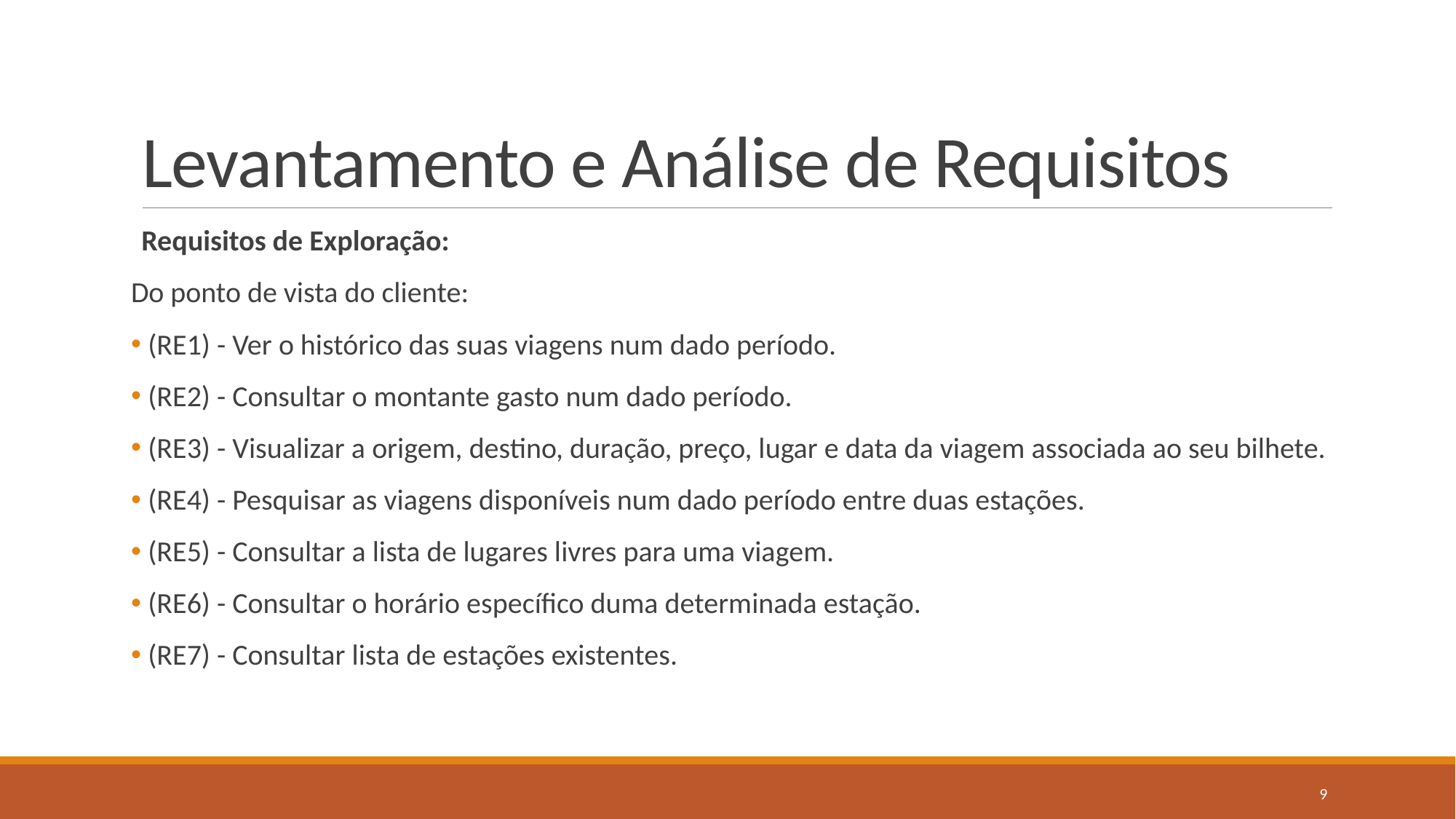

# Levantamento e Análise de Requisitos
Requisitos de Exploração:
Do ponto de vista do cliente:
 (RE1) - Ver o histórico das suas viagens num dado período.
 (RE2) - Consultar o montante gasto num dado período.
 (RE3) - Visualizar a origem, destino, duração, preço, lugar e data da viagem associada ao seu bilhete.
 (RE4) - Pesquisar as viagens disponíveis num dado período entre duas estações.
 (RE5) - Consultar a lista de lugares livres para uma viagem.
 (RE6) - Consultar o horário específico duma determinada estação.
 (RE7) - Consultar lista de estações existentes.
9